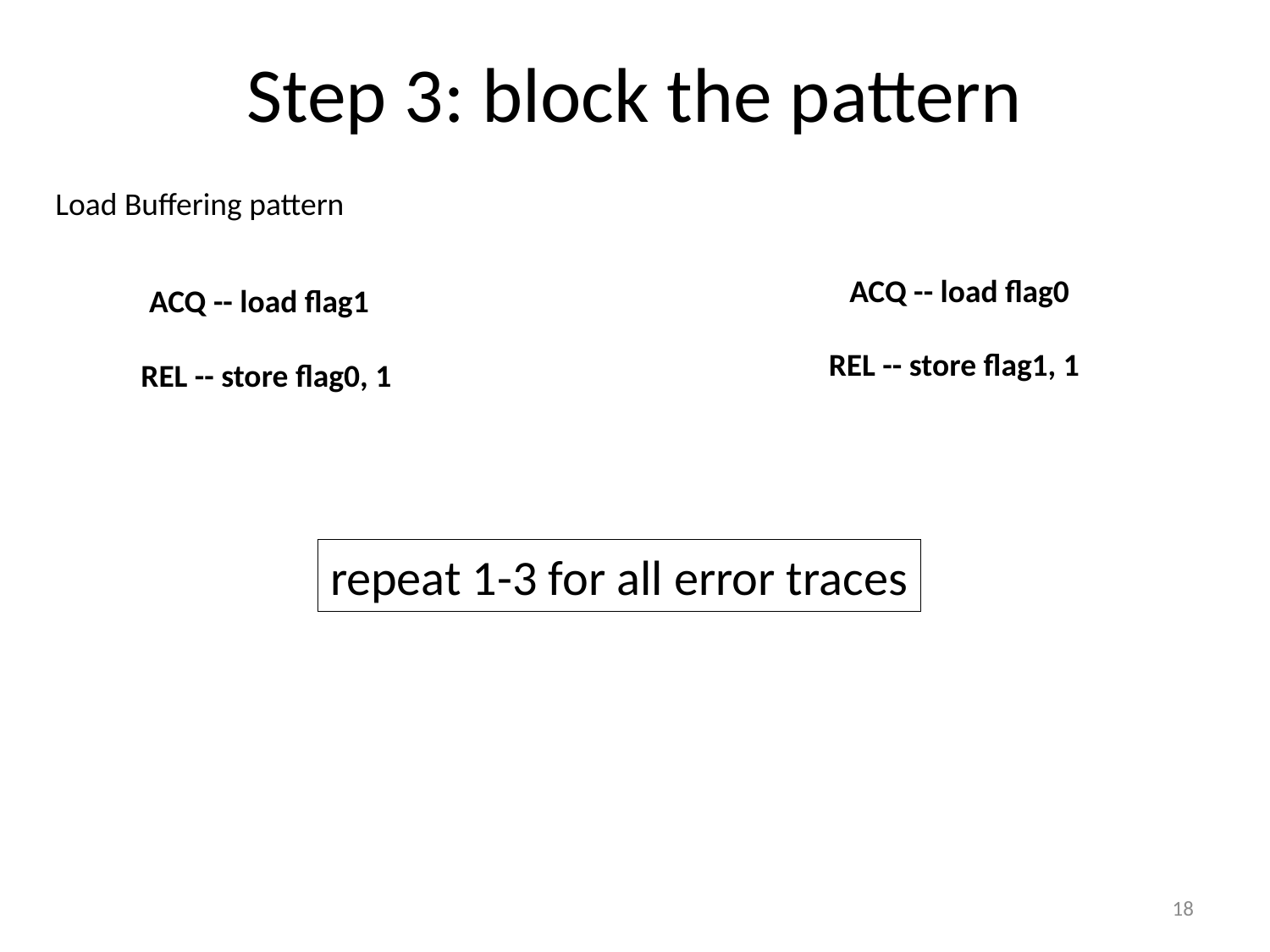

Step 3: block the pattern
Load Buffering pattern
ACQ -- load flag0
ACQ -- load flag1
REL -- store flag1, 1
REL -- store flag0, 1
repeat 1-3 for all error traces
18